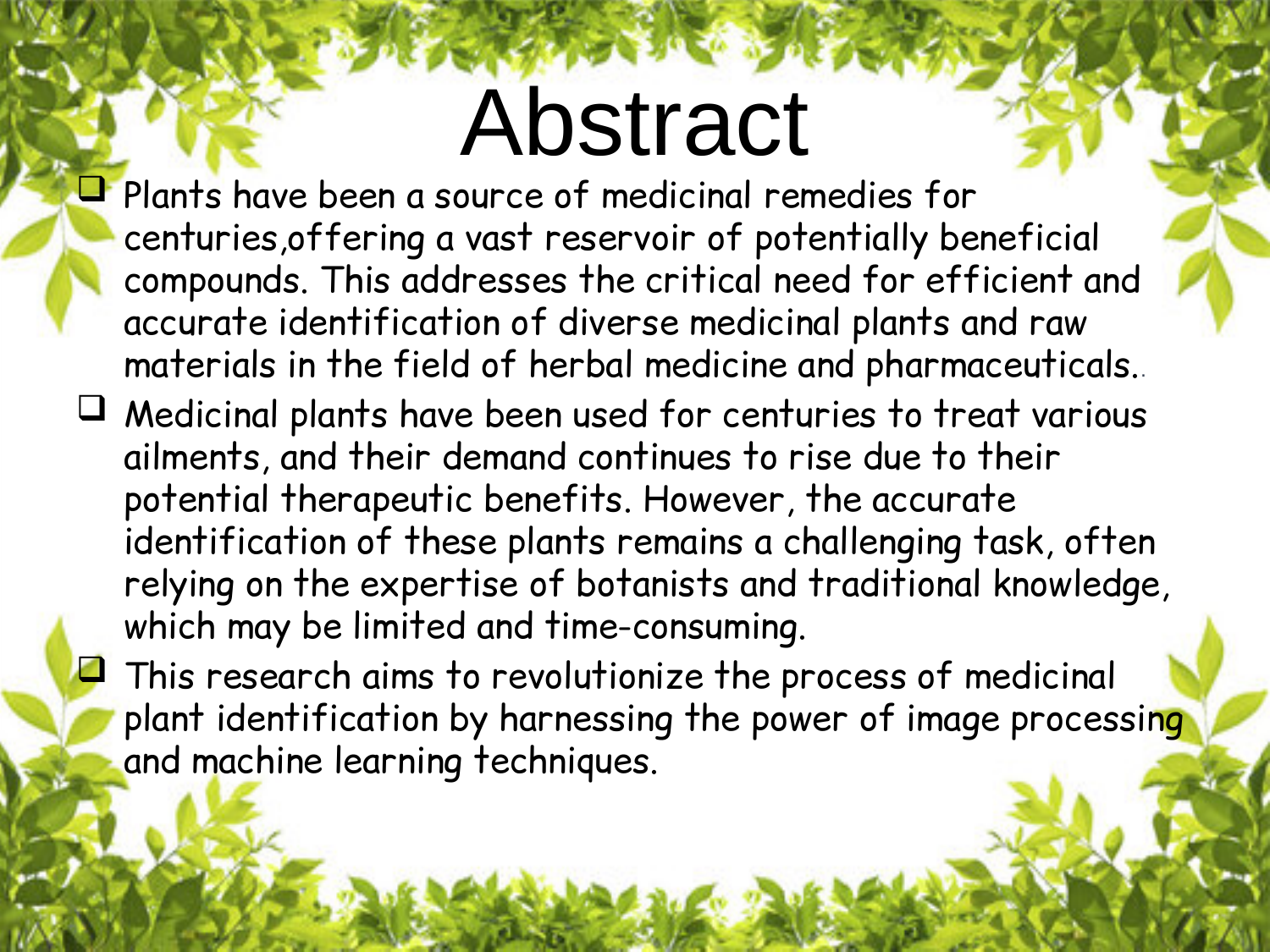

# Abstract
Plants have been a source of medicinal remedies for centuries,offering a vast reservoir of potentially beneficial compounds. This addresses the critical need for efficient and accurate identification of diverse medicinal plants and raw materials in the field of herbal medicine and pharmaceuticals..
Medicinal plants have been used for centuries to treat various ailments, and their demand continues to rise due to their potential therapeutic benefits. However, the accurate identification of these plants remains a challenging task, often relying on the expertise of botanists and traditional knowledge, which may be limited and time-consuming.
This research aims to revolutionize the process of medicinal plant identification by harnessing the power of image processing and machine learning techniques.